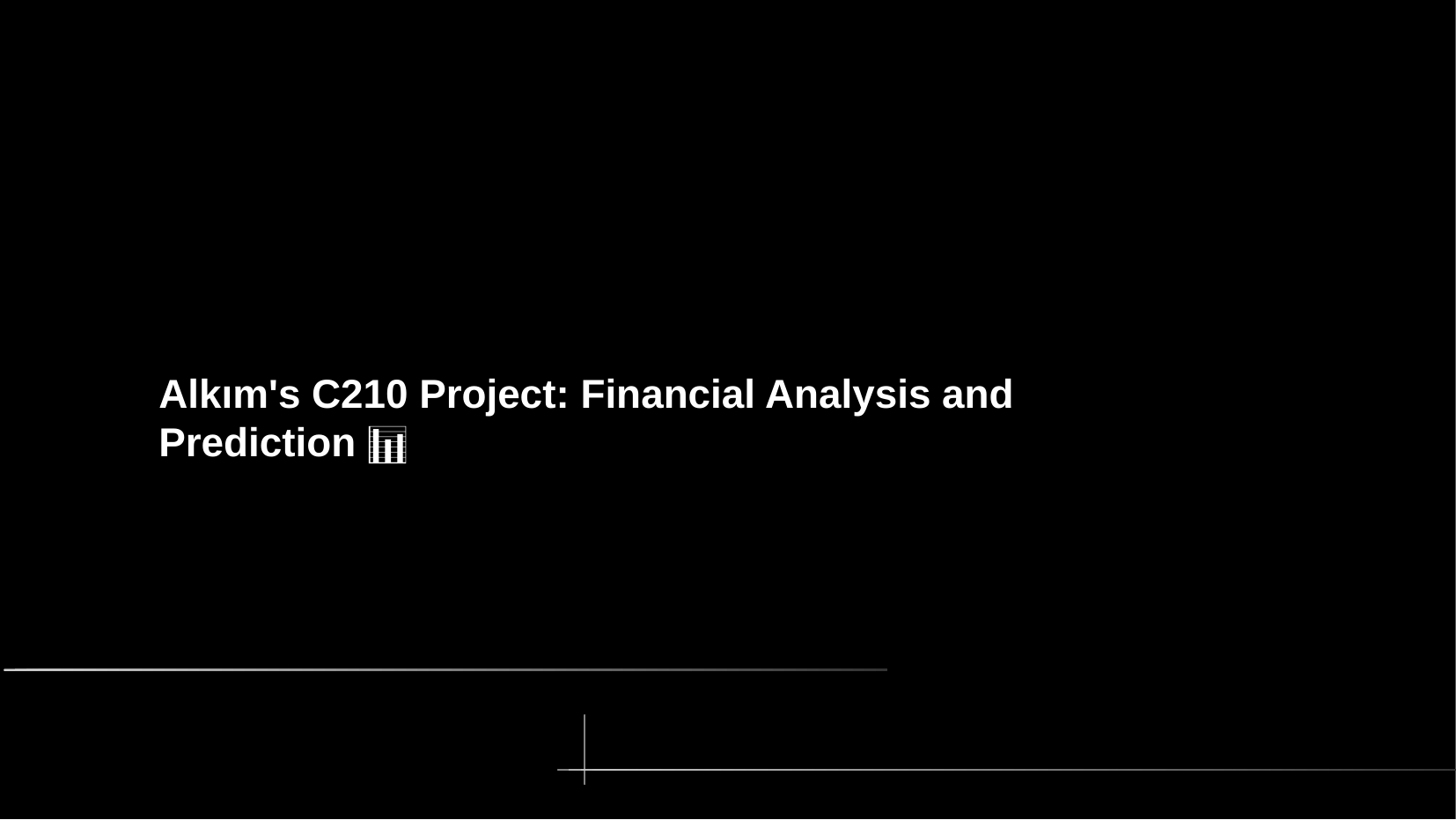

Alkım's C210 Project: Financial Analysis and Prediction 📊